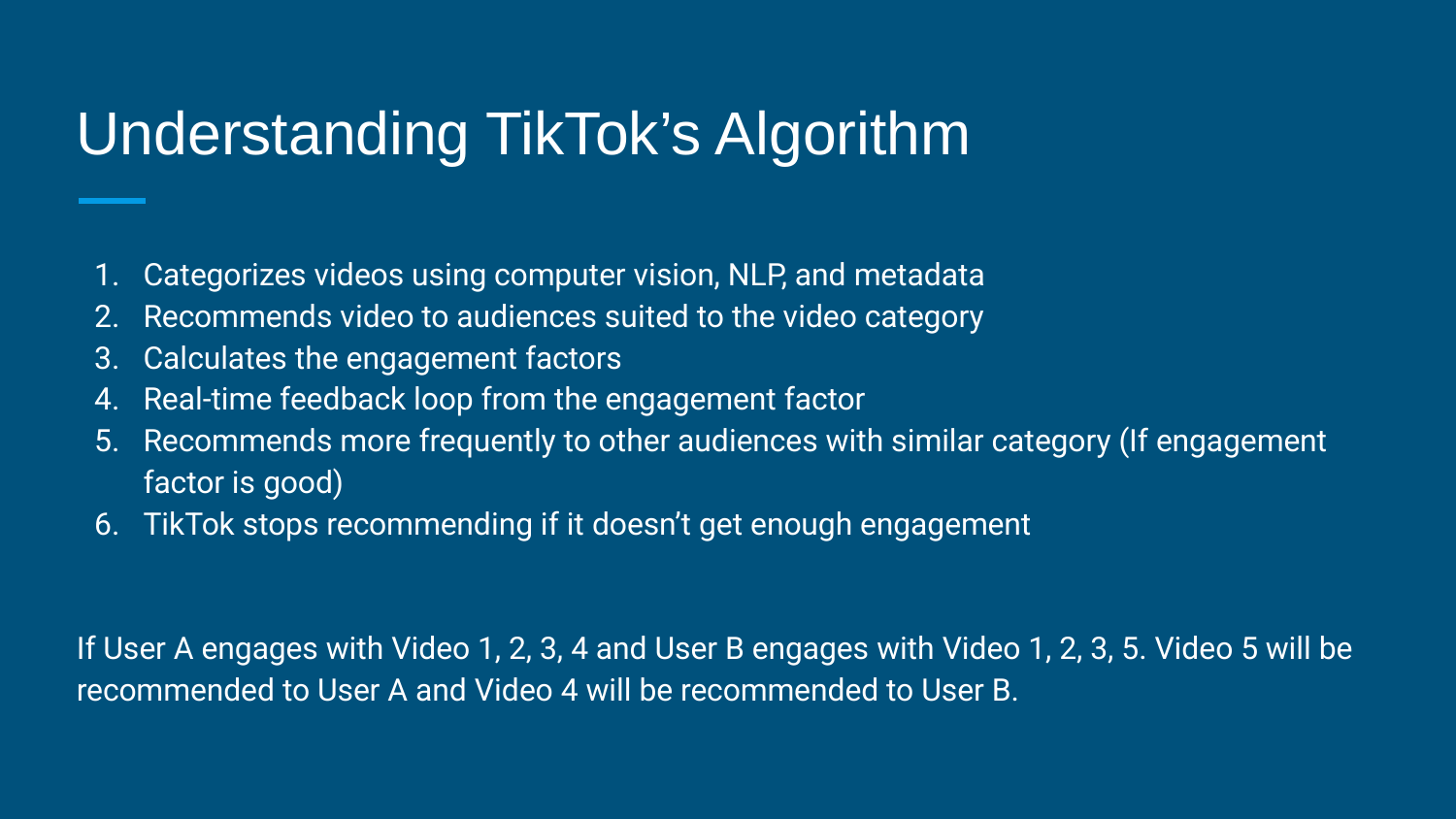

# Understanding TikTok’s Algorithm
Categorizes videos using computer vision, NLP, and metadata
Recommends video to audiences suited to the video category
Calculates the engagement factors
Real-time feedback loop from the engagement factor
Recommends more frequently to other audiences with similar category (If engagement factor is good)
TikTok stops recommending if it doesn’t get enough engagement

If User A engages with Video 1, 2, 3, 4 and User B engages with Video 1, 2, 3, 5. Video 5 will be recommended to User A and Video 4 will be recommended to User B.